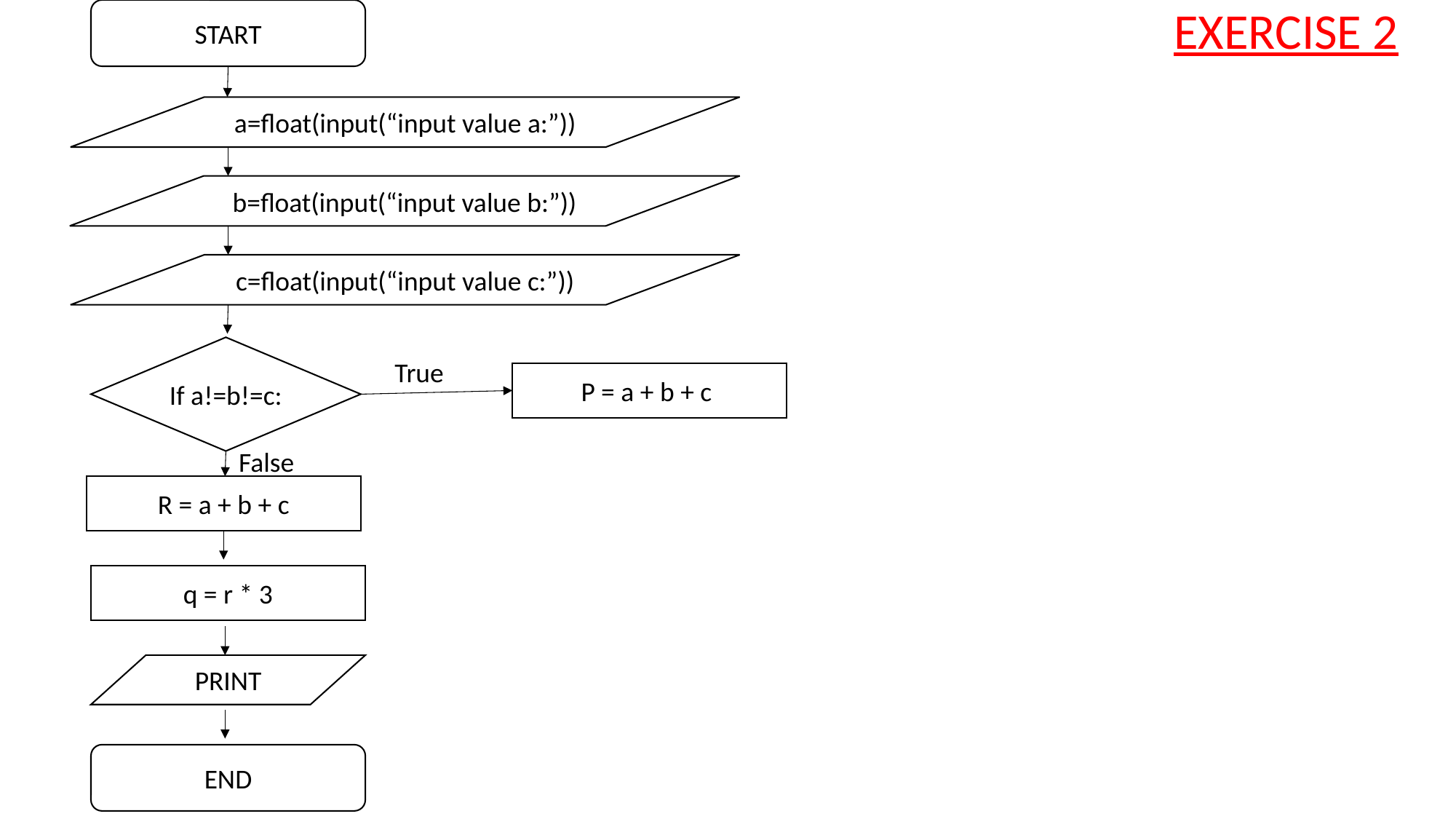

START
# EXERCISE 2
a=float(input(“input value a:”))
b=float(input(“input value b:”))
c=float(input(“input value c:”))
If a!=b!=c:
True
P = a + b + c
False
R = a + b + c
q = r * 3
PRINT
END